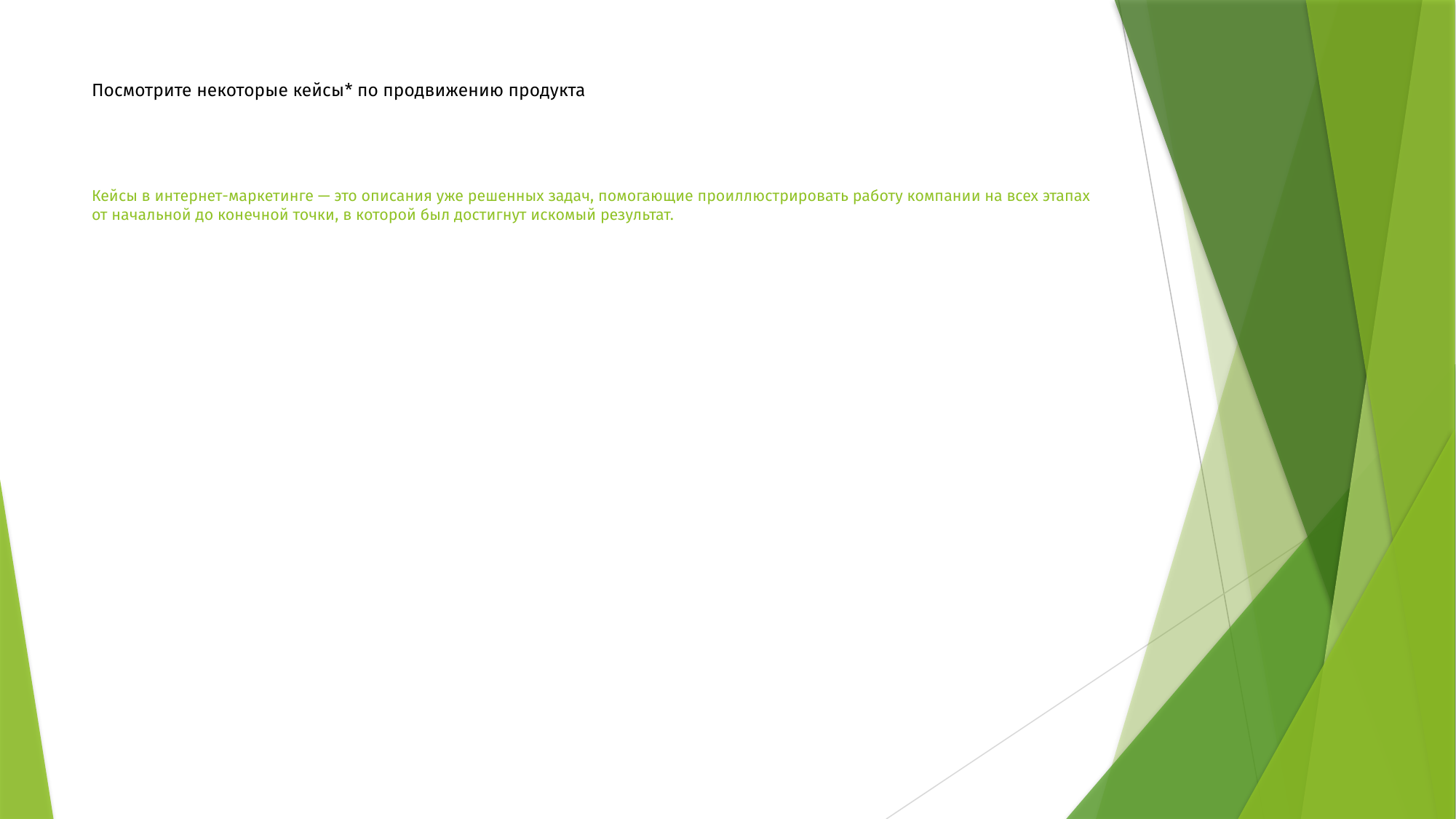

# Посмотрите некоторые кейсы* по продвижению продукта Кейсы в интернет-маркетинге — это описания уже решенных задач, помогающие проиллюстрировать работу компании на всех этапах от начальной до конечной точки, в которой был достигнут искомый результат.